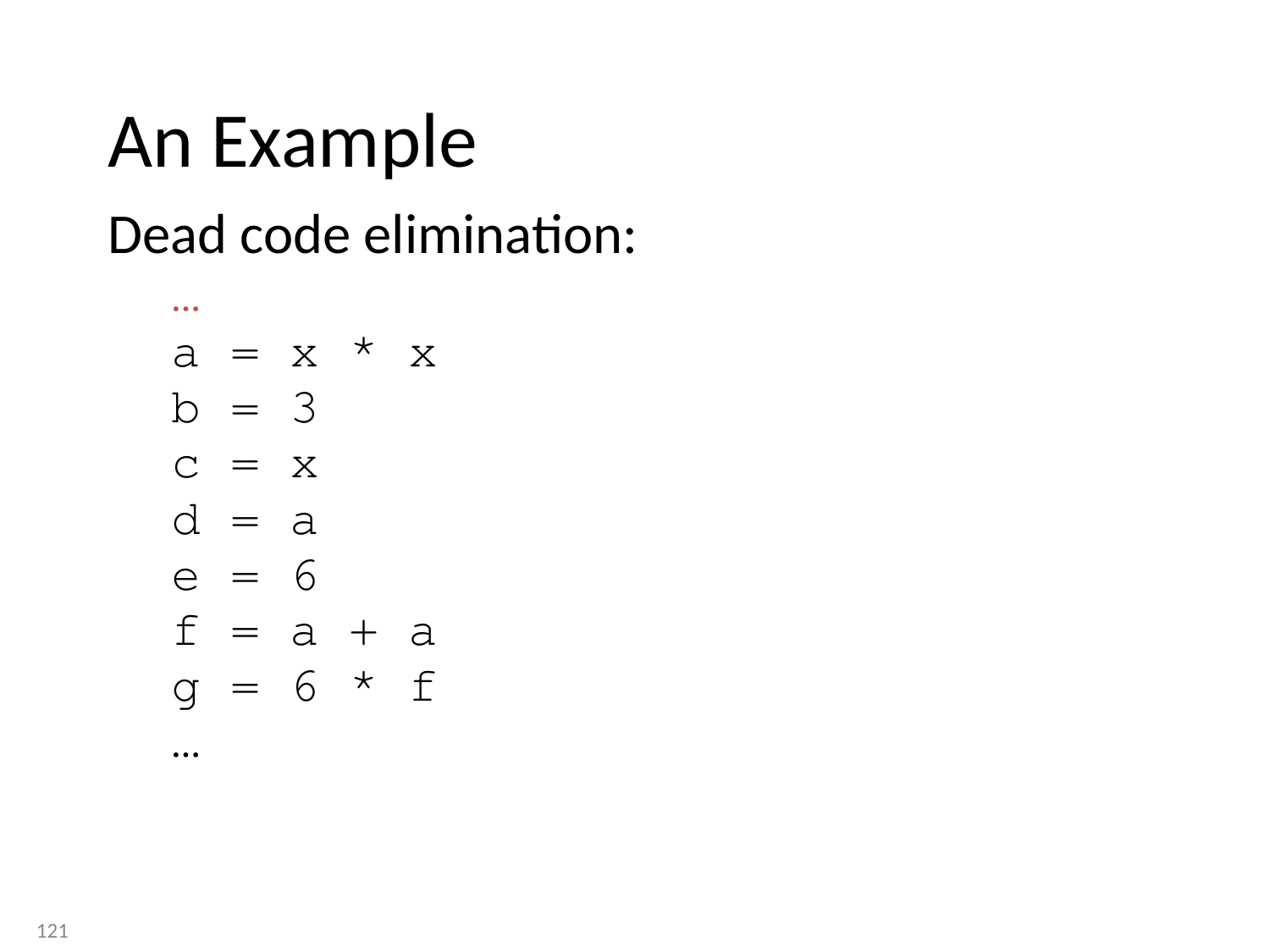

# An Example
Dead code elimination:
…
a = x * x
b = 3
c = x
d = a
e = 6
f = a + a
g = 6 * f
…
121